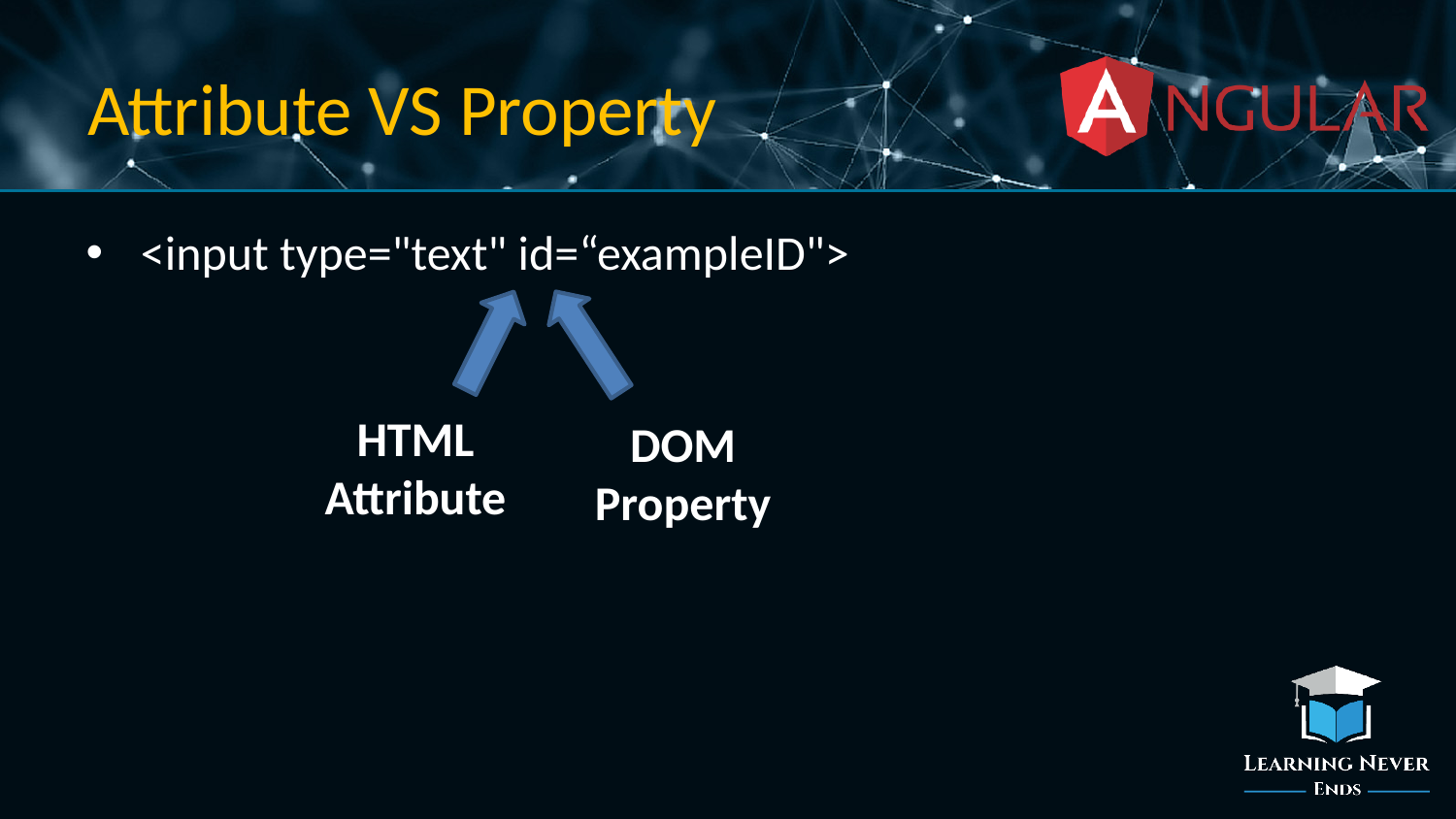

# Attribute VS Property
<input type="text" id=“exampleID">

HTML
Attribute
DOM
Property